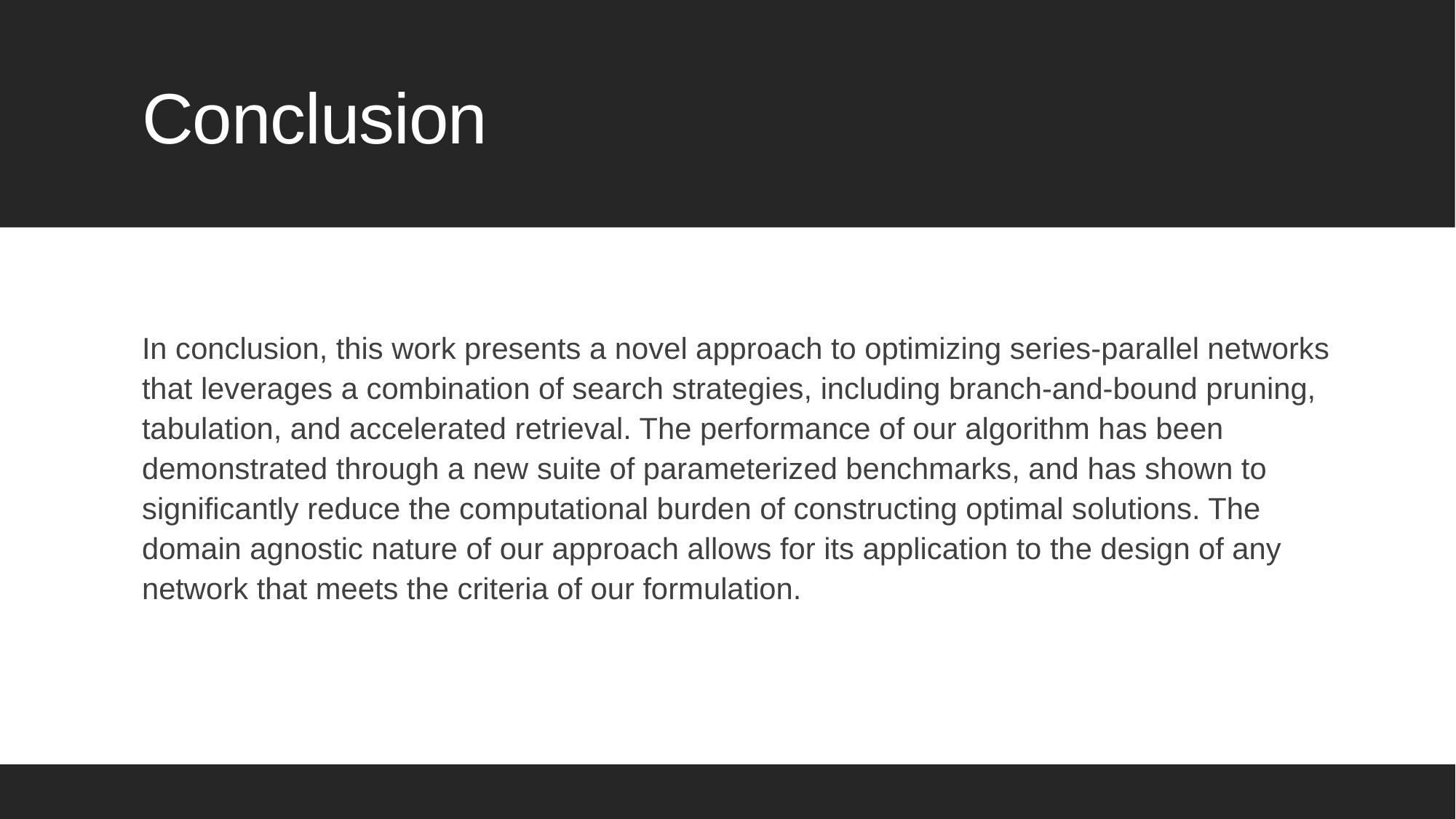

# Conclusion
In conclusion, this work presents a novel approach to optimizing series-parallel networks that leverages a combination of search strategies, including branch-and-bound pruning, tabulation, and accelerated retrieval. The performance of our algorithm has been demonstrated through a new suite of parameterized benchmarks, and has shown to significantly reduce the computational burden of constructing optimal solutions. The domain agnostic nature of our approach allows for its application to the design of any network that meets the criteria of our formulation.